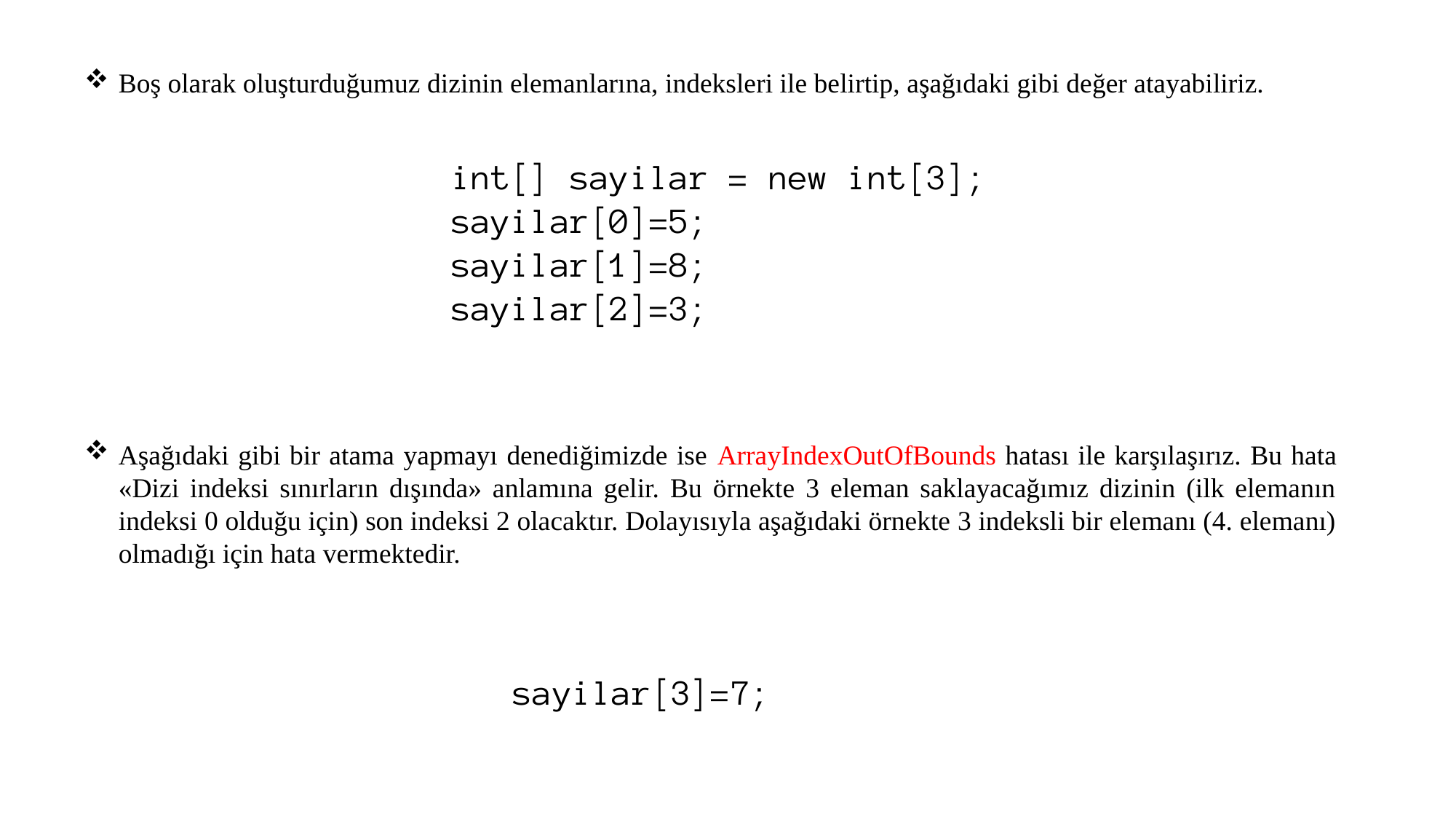

Boş olarak oluşturduğumuz dizinin elemanlarına, indeksleri ile belirtip, aşağıdaki gibi değer atayabiliriz.
int[] sayilar = new int[3];
sayilar[0]=5;
sayilar[1]=8;
sayilar[2]=3;
Aşağıdaki gibi bir atama yapmayı denediğimizde ise ArrayIndexOutOfBounds hatası ile karşılaşırız. Bu hata «Dizi indeksi sınırların dışında» anlamına gelir. Bu örnekte 3 eleman saklayacağımız dizinin (ilk elemanın indeksi 0 olduğu için) son indeksi 2 olacaktır. Dolayısıyla aşağıdaki örnekte 3 indeksli bir elemanı (4. elemanı) olmadığı için hata vermektedir.
sayilar[3]=7;